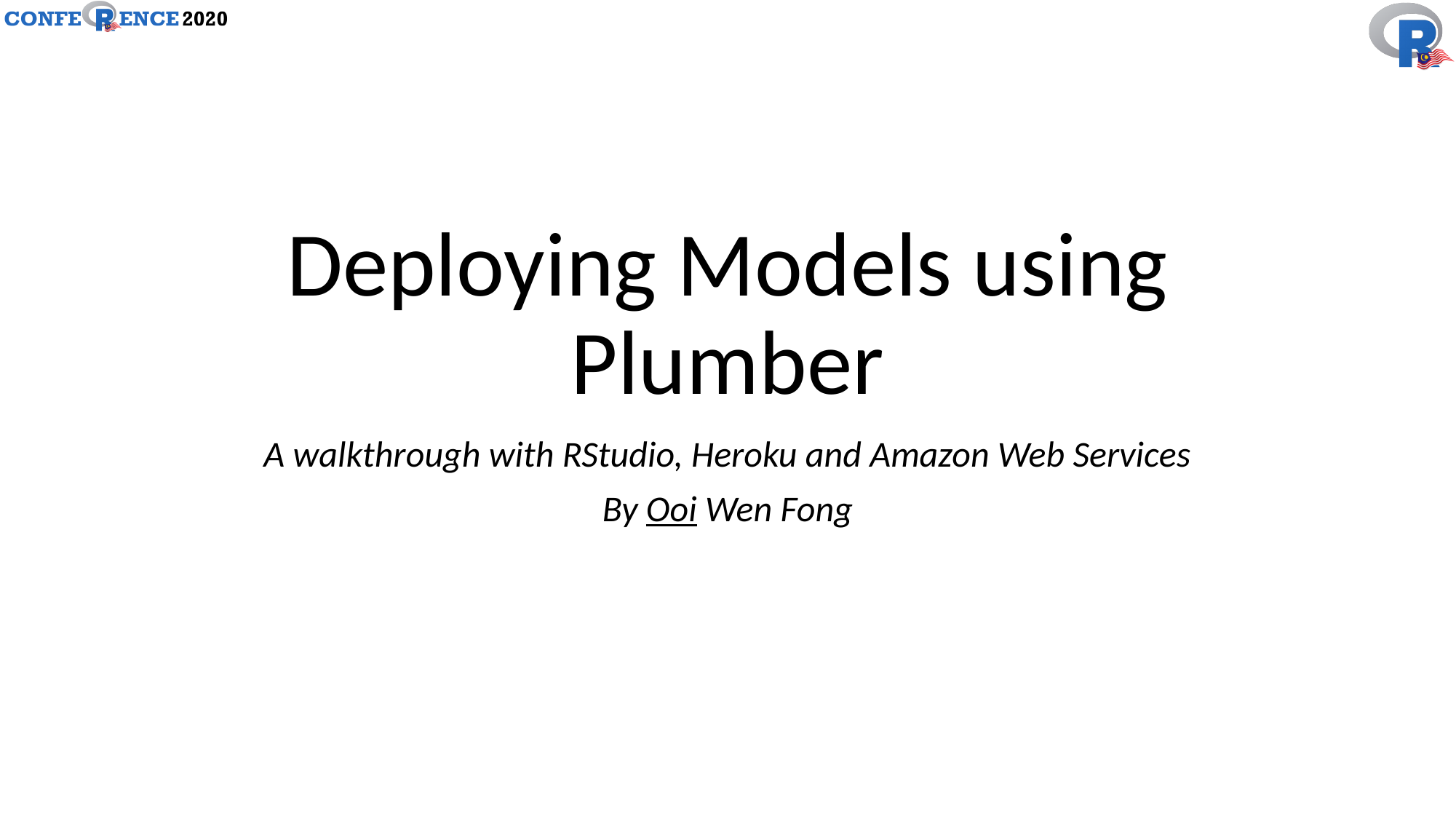

# Deploying Models using Plumber
A walkthrough with RStudio, Heroku and Amazon Web Services
By Ooi Wen Fong